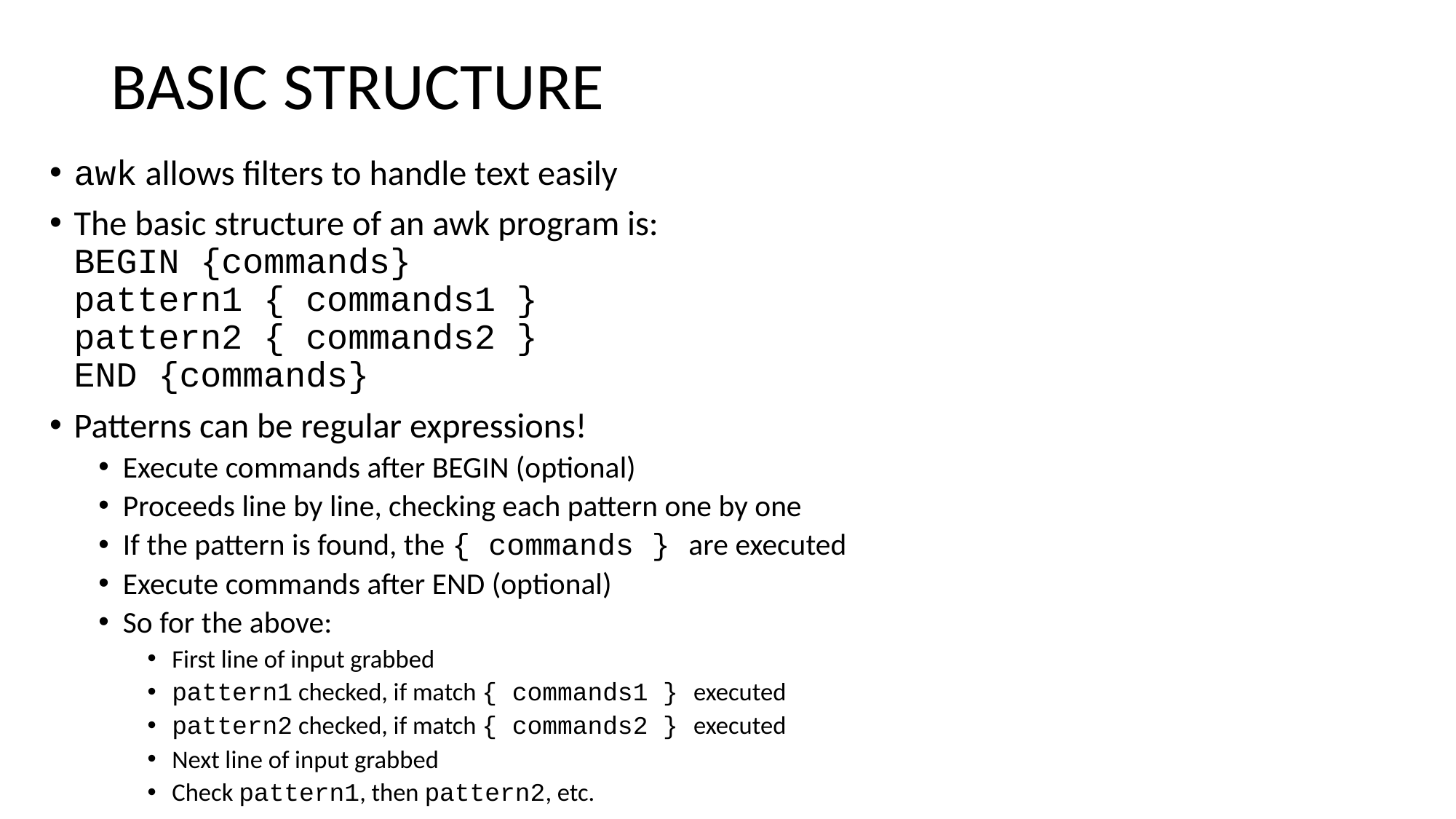

# BASIC STRUCTURE
awk allows filters to handle text easily
The basic structure of an awk program is:
BEGIN {commands}
pattern1 { commands1 }
pattern2 { commands2 }
END {commands}
Patterns can be regular expressions!
Execute commands after BEGIN (optional)
Proceeds line by line, checking each pattern one by one
If the pattern is found, the { commands } are executed
Execute commands after END (optional)
So for the above:
First line of input grabbed
pattern1 checked, if match { commands1 } executed
pattern2 checked, if match { commands2 } executed
Next line of input grabbed
Check pattern1, then pattern2, etc.